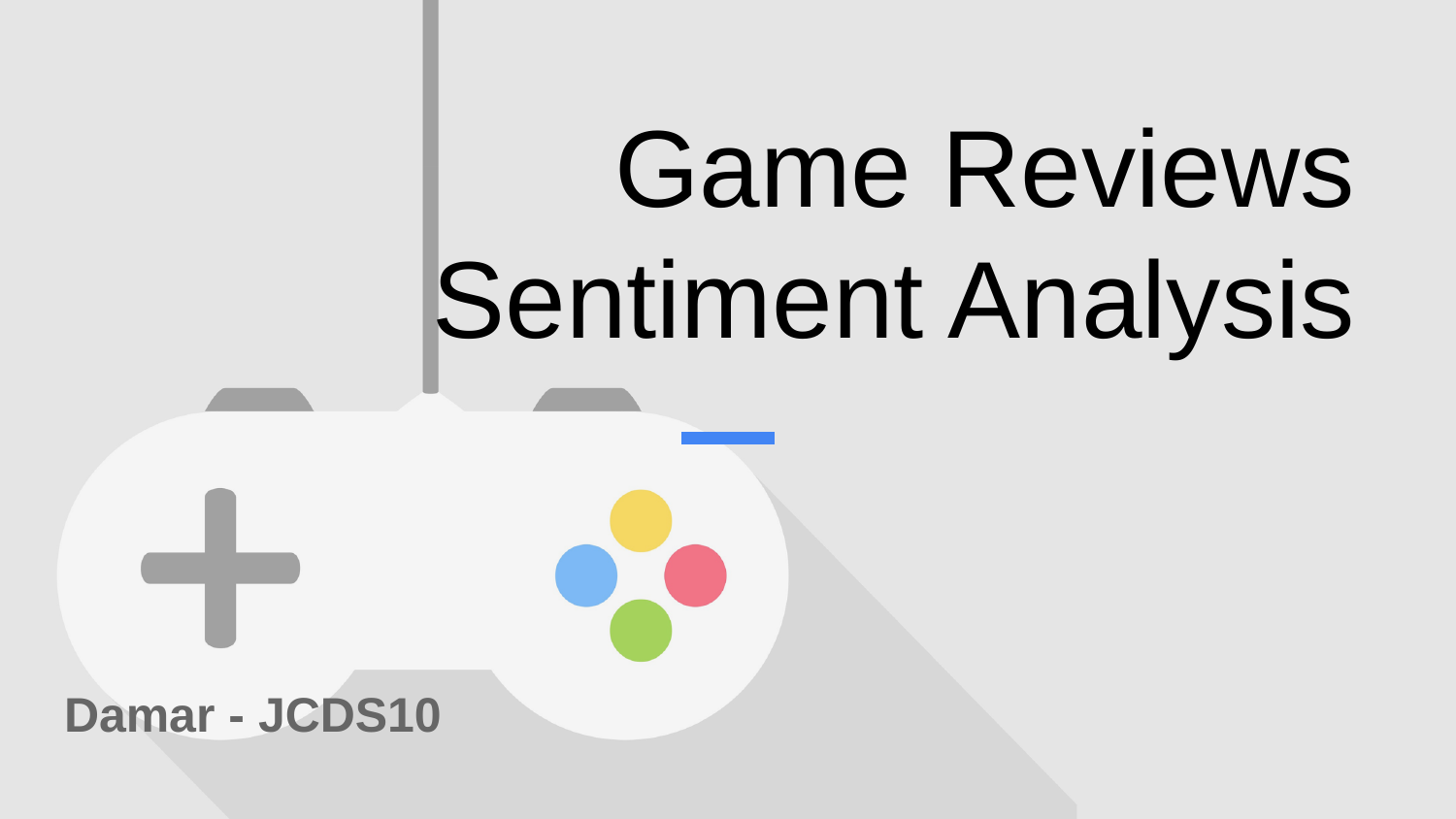

# Game Reviews
Sentiment Analysis
Damar - JCDS10